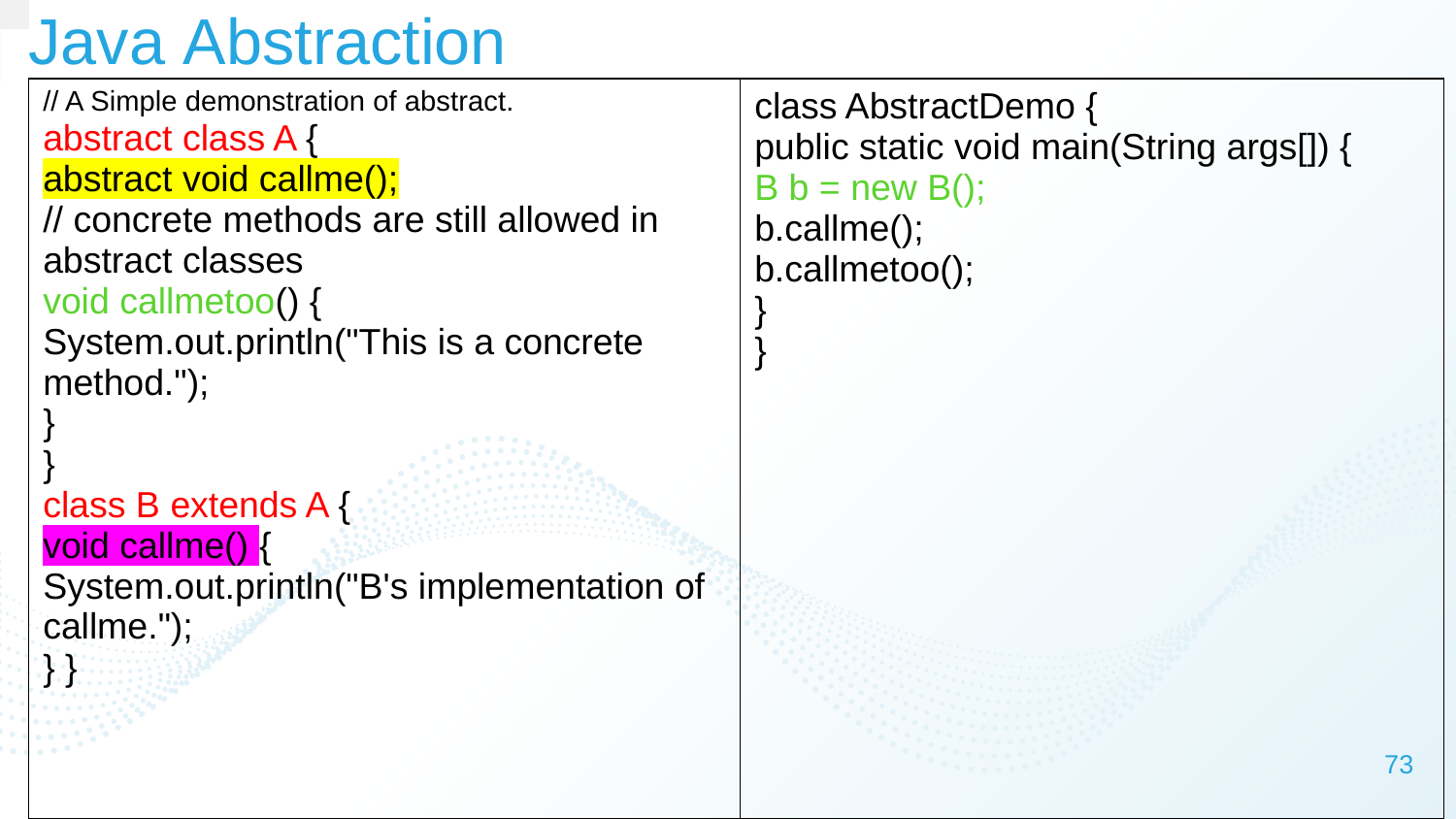

# Java Abstraction
| // A Simple demonstration of abstract. abstract class A { abstract void callme(); // concrete methods are still allowed in abstract classes void callmetoo() { System.out.println("This is a concrete method."); } } class B extends A { void callme() { System.out.println("B's implementation of callme."); } } | class AbstractDemo { public static void main(String args[]) { B b = new B(); b.callme(); b.callmetoo(); } } |
| --- | --- |

73